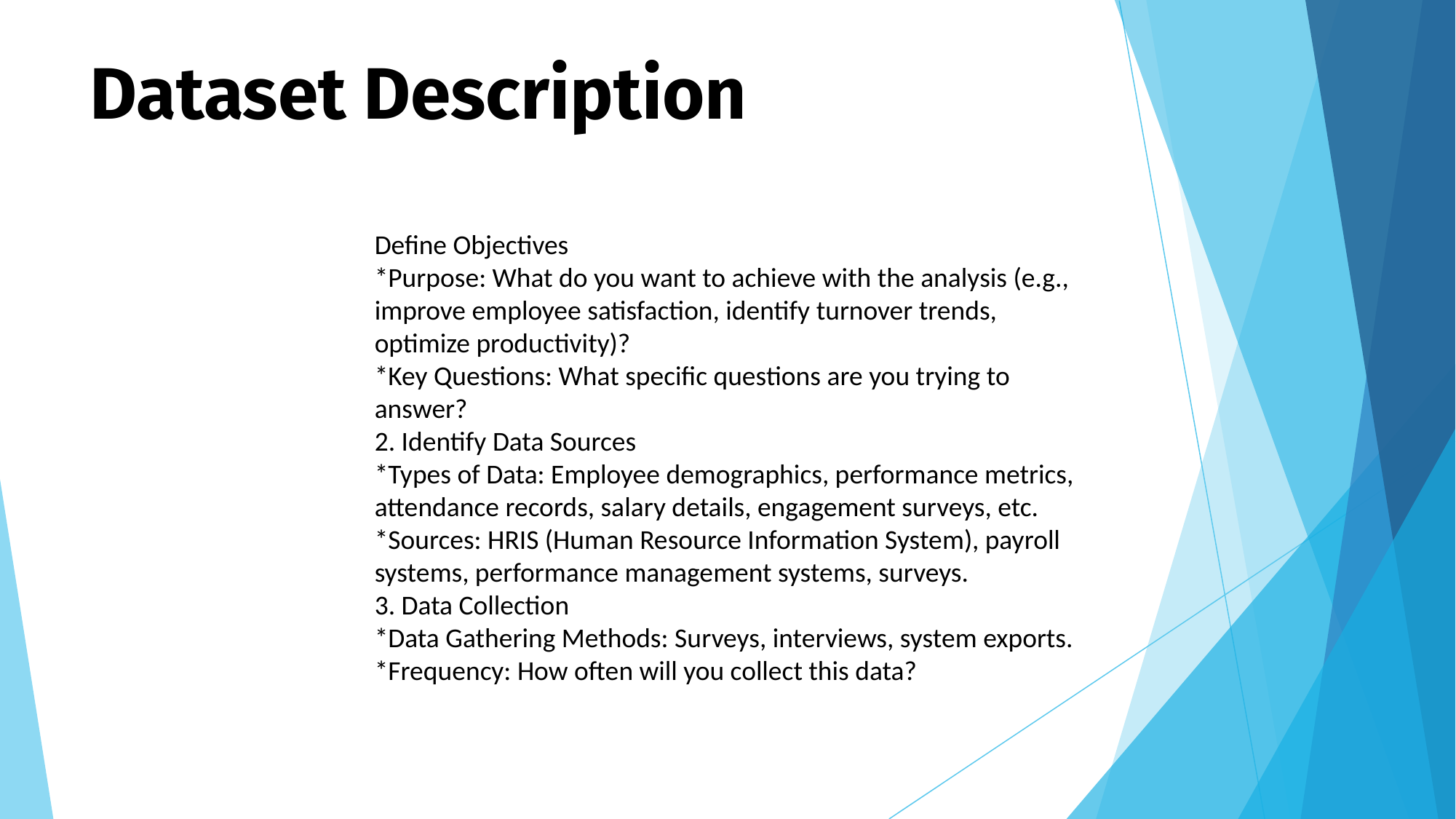

# Dataset Description
Define Objectives
*Purpose: What do you want to achieve with the analysis (e.g., improve employee satisfaction, identify turnover trends, optimize productivity)?
*Key Questions: What specific questions are you trying to answer?
2. Identify Data Sources
*Types of Data: Employee demographics, performance metrics, attendance records, salary details, engagement surveys, etc.
*Sources: HRIS (Human Resource Information System), payroll systems, performance management systems, surveys.
3. Data Collection
*Data Gathering Methods: Surveys, interviews, system exports.
*Frequency: How often will you collect this data?